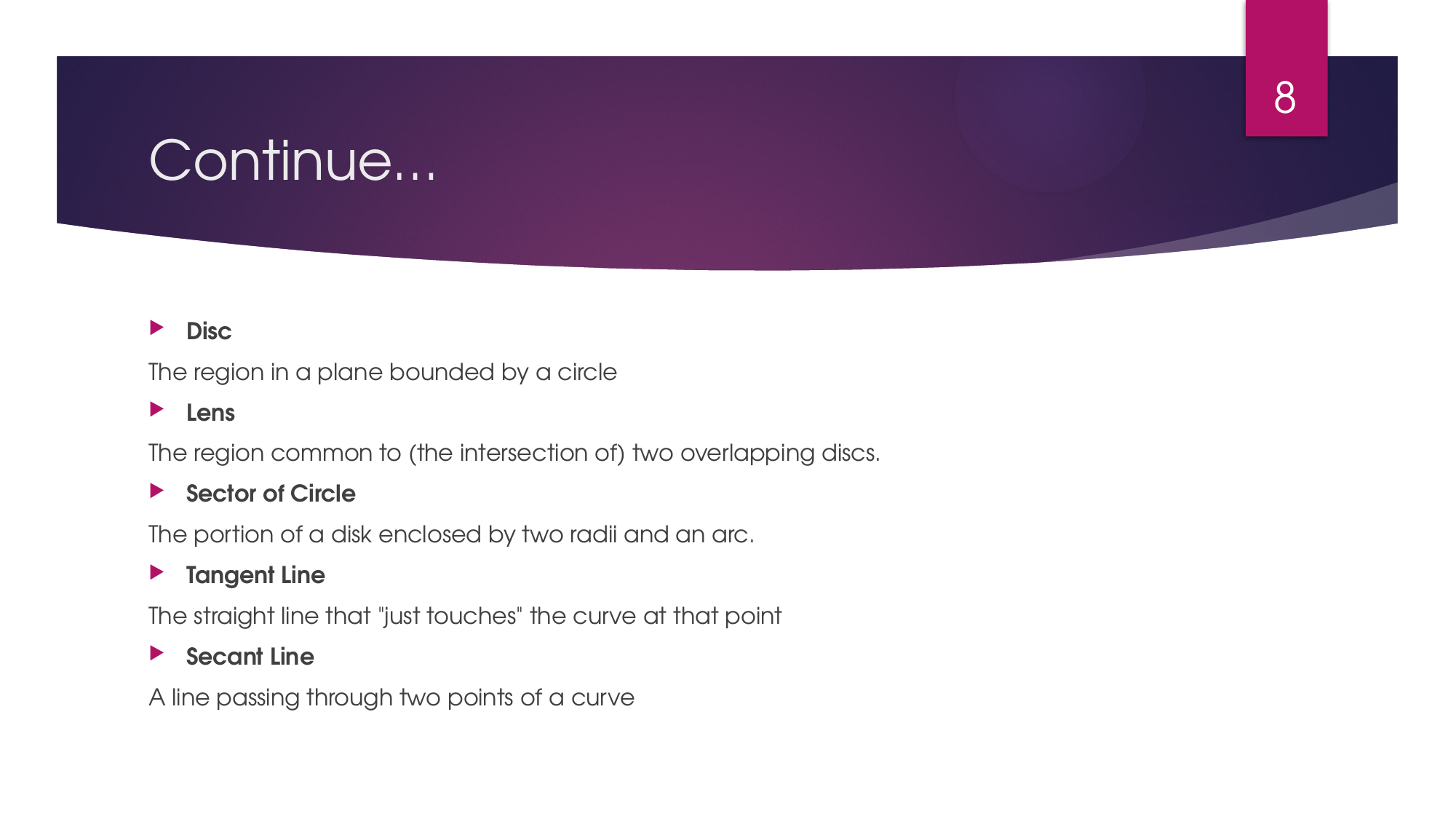

8
# Continue…
Disc
The region in a plane bounded by a circle
Lens
The region common to (the intersection of) two overlapping discs.
Sector of Circle
The portion of a disk enclosed by two radii and an arc.
Tangent Line
The straight line that "just touches" the curve at that point
Secant Line
A line passing through two points of a curve